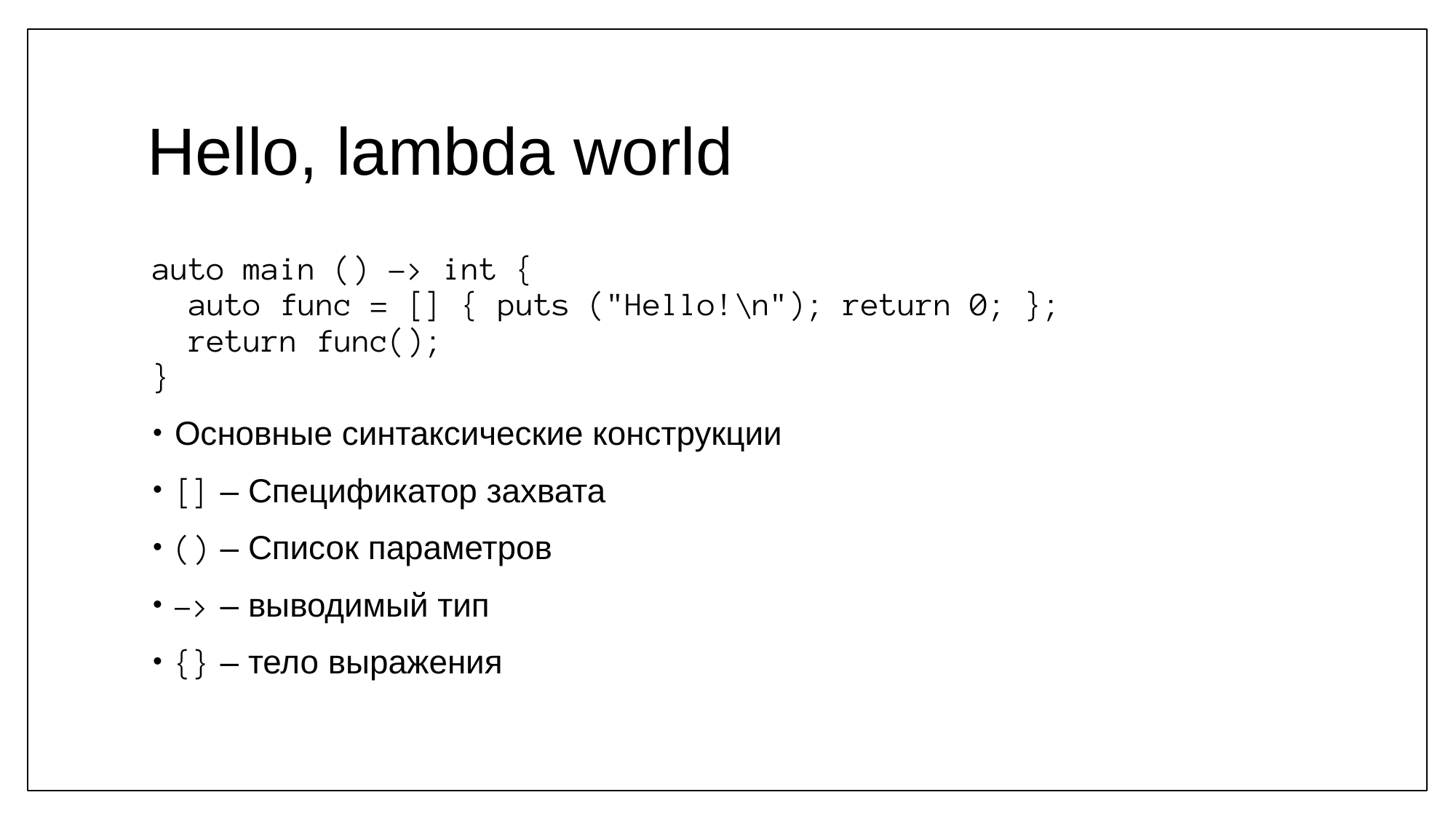

# Hello, lambda world
auto main () -> int {
  auto func = [] { puts ("Hello!\n"); return 0; };
  return func();
}
Основные синтаксические конструкции
[] – Спецификатор захвата
() – Список параметров
-> – выводимый тип
{} – тело выражения